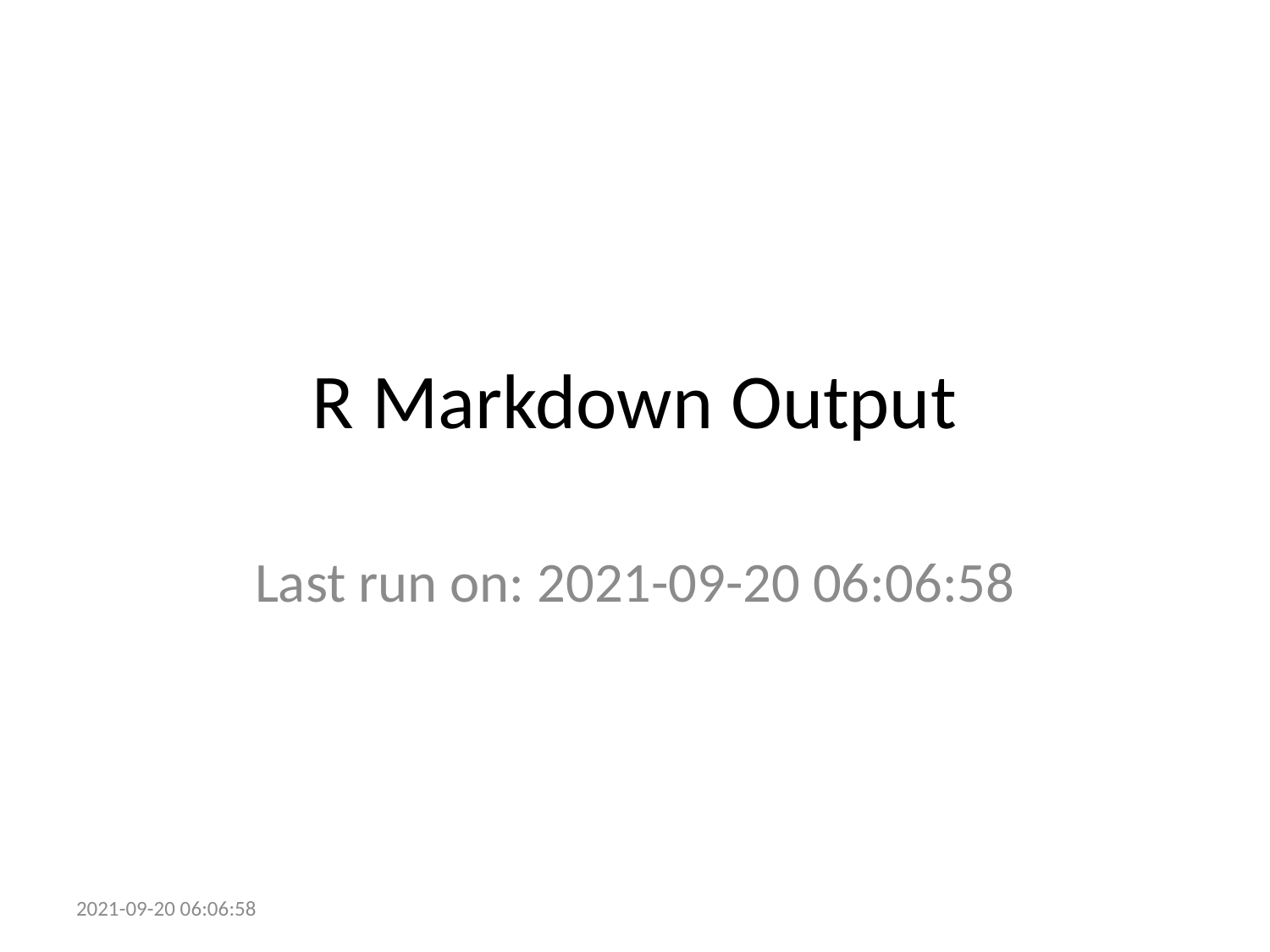

# R Markdown Output
Last run on: 2021-09-20 06:06:58
2021-09-20 06:06:58